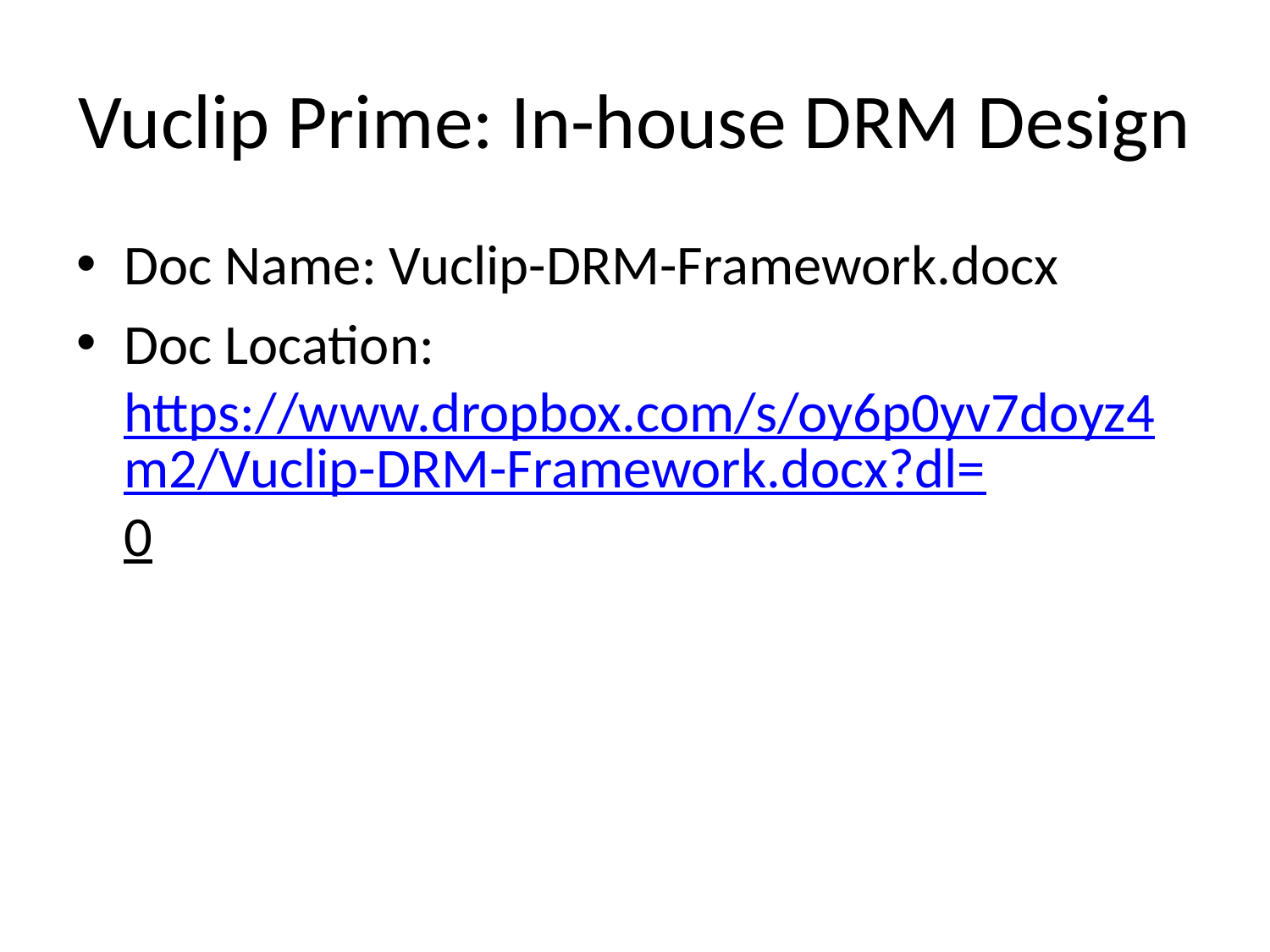

# Vuclip Prime: In-house DRM Design
Doc Name: Vuclip-DRM-Framework.docx
Doc Location: https://www.dropbox.com/s/oy6p0yv7doyz4m2/Vuclip-DRM-Framework.docx?dl=0